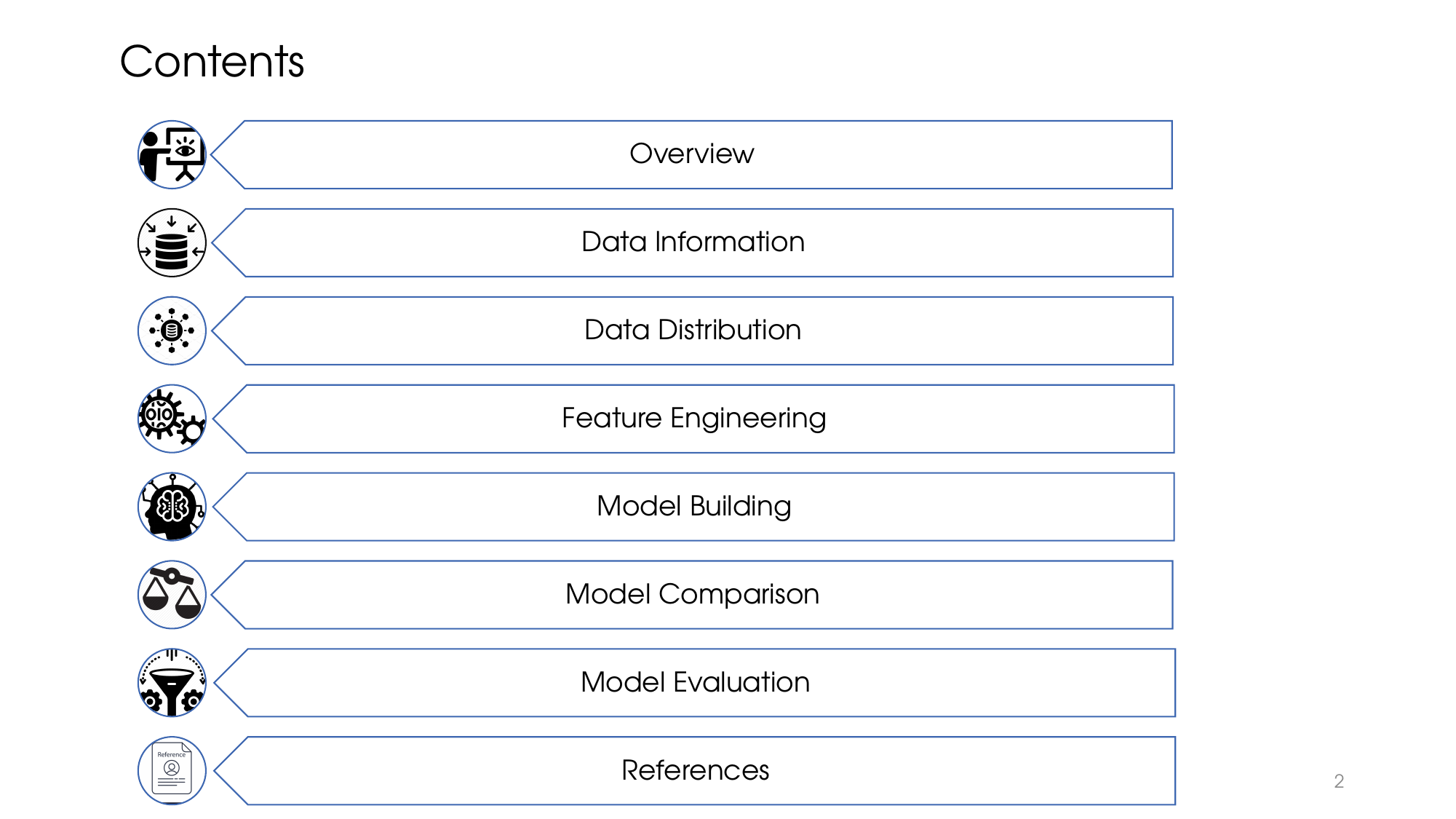

# Contents
Overview
Data Information
Data Distribution
Feature Engineering
Model Building
Model Comparison
Model Evaluation
References
2